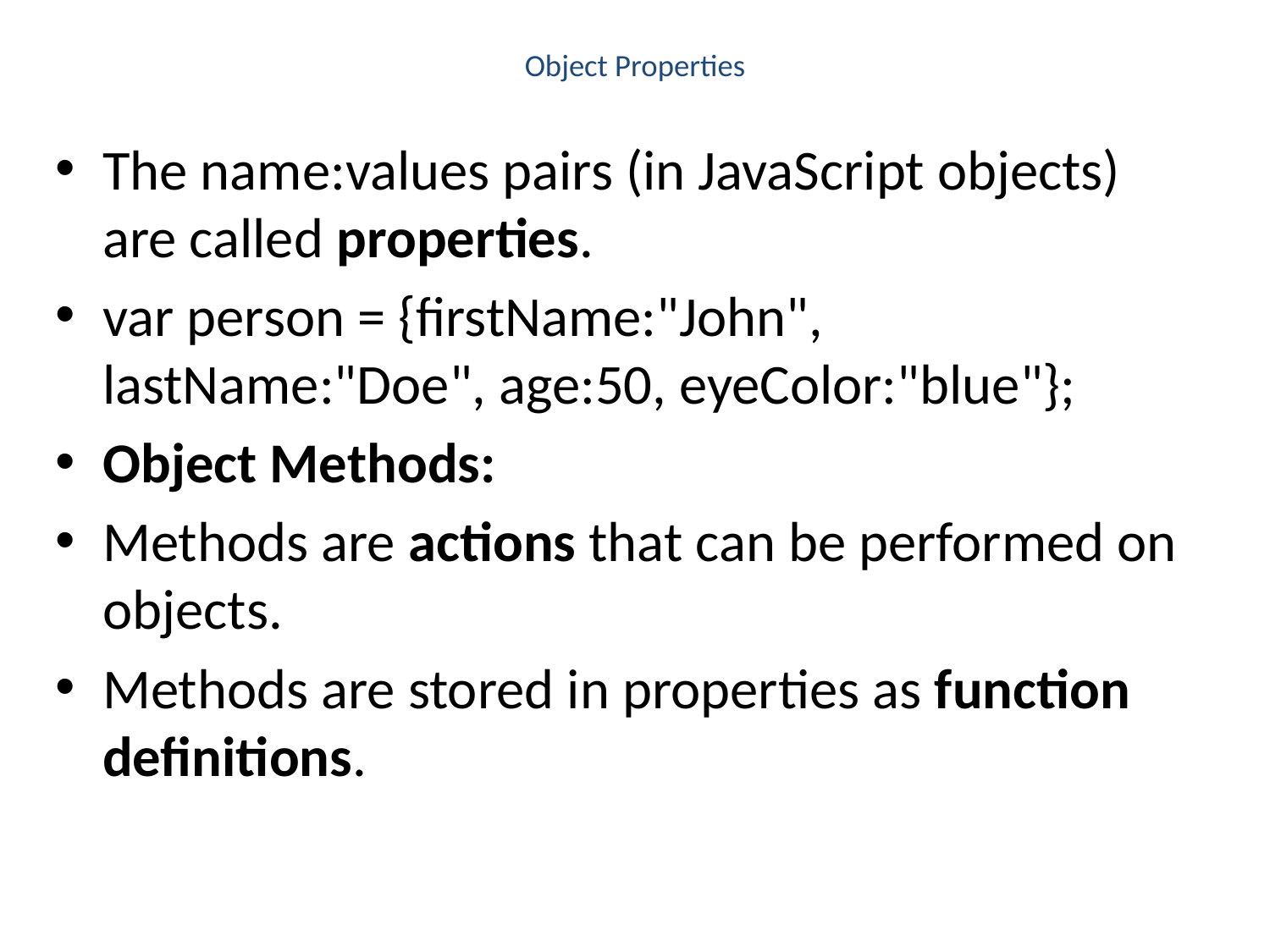

# Object Properties
The name:values pairs (in JavaScript objects) are called properties.
var person = {firstName:"John", lastName:"Doe", age:50, eyeColor:"blue"};
Object Methods:
Methods are actions that can be performed on objects.
Methods are stored in properties as function definitions.